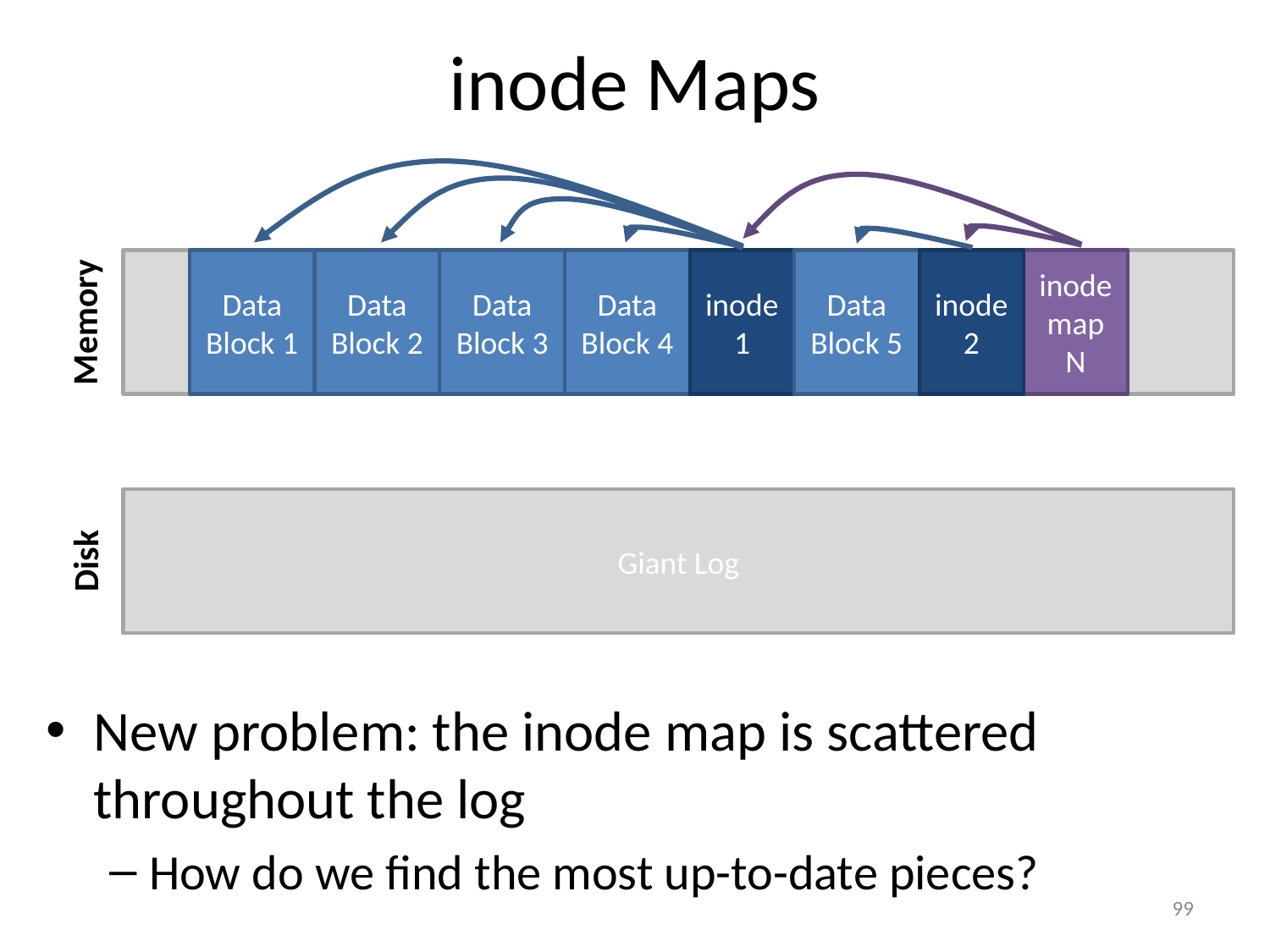

# inode Maps

Data Block 5
inode
2

Data Block 1
Data Block 2
Data Block 3
Data Block 4
inode
1
inode
map
N
Memory
Giant Log
Disk
New problem: the inode map is scattered throughout the log
How do we find the most up-to-date pieces?
99